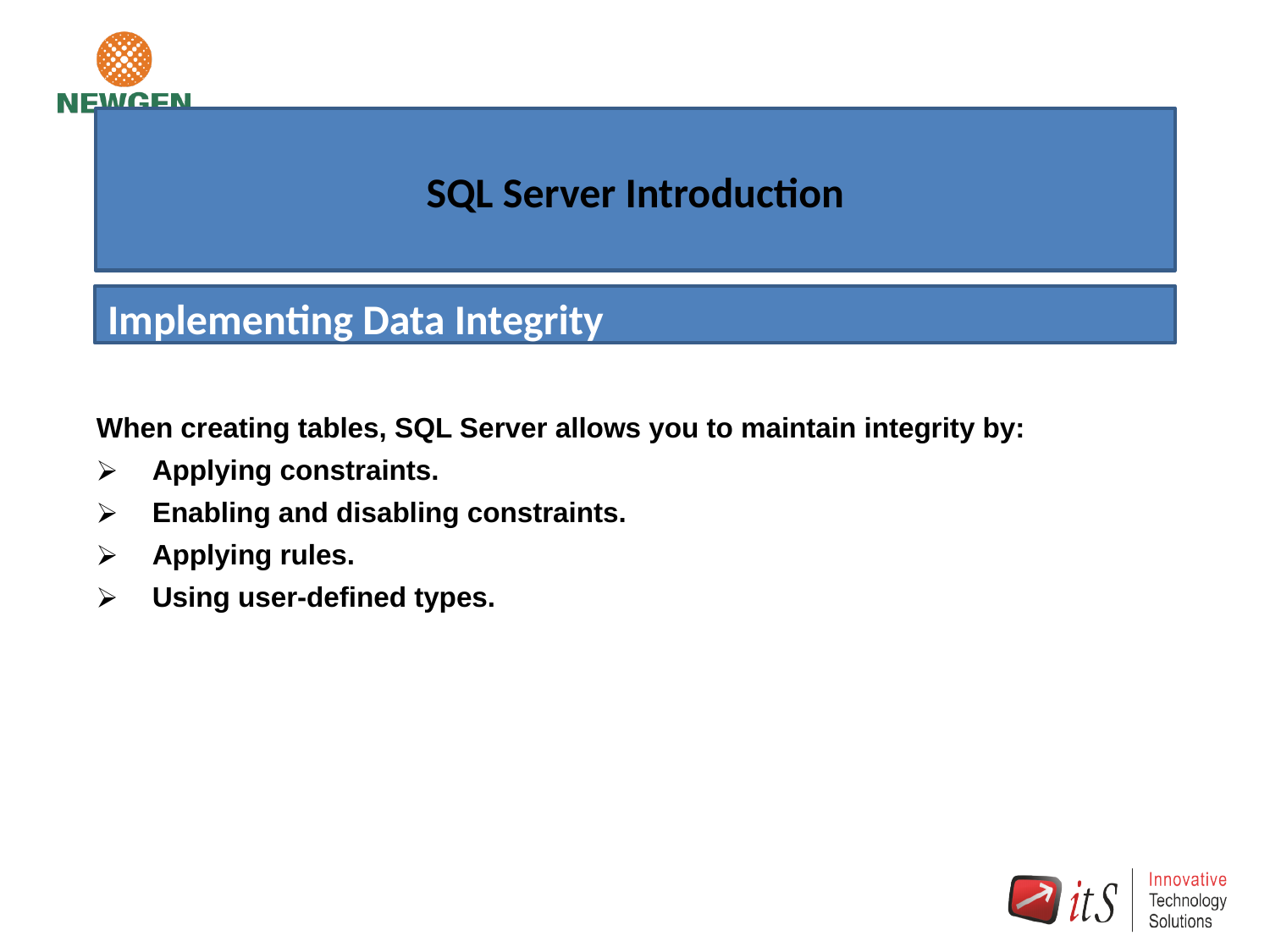

# SQL Server Introduction
Implementing Data Integrity
When creating tables, SQL Server allows you to maintain integrity by:
Applying constraints.
Enabling and disabling constraints.
Applying rules.
Using user-defined types.